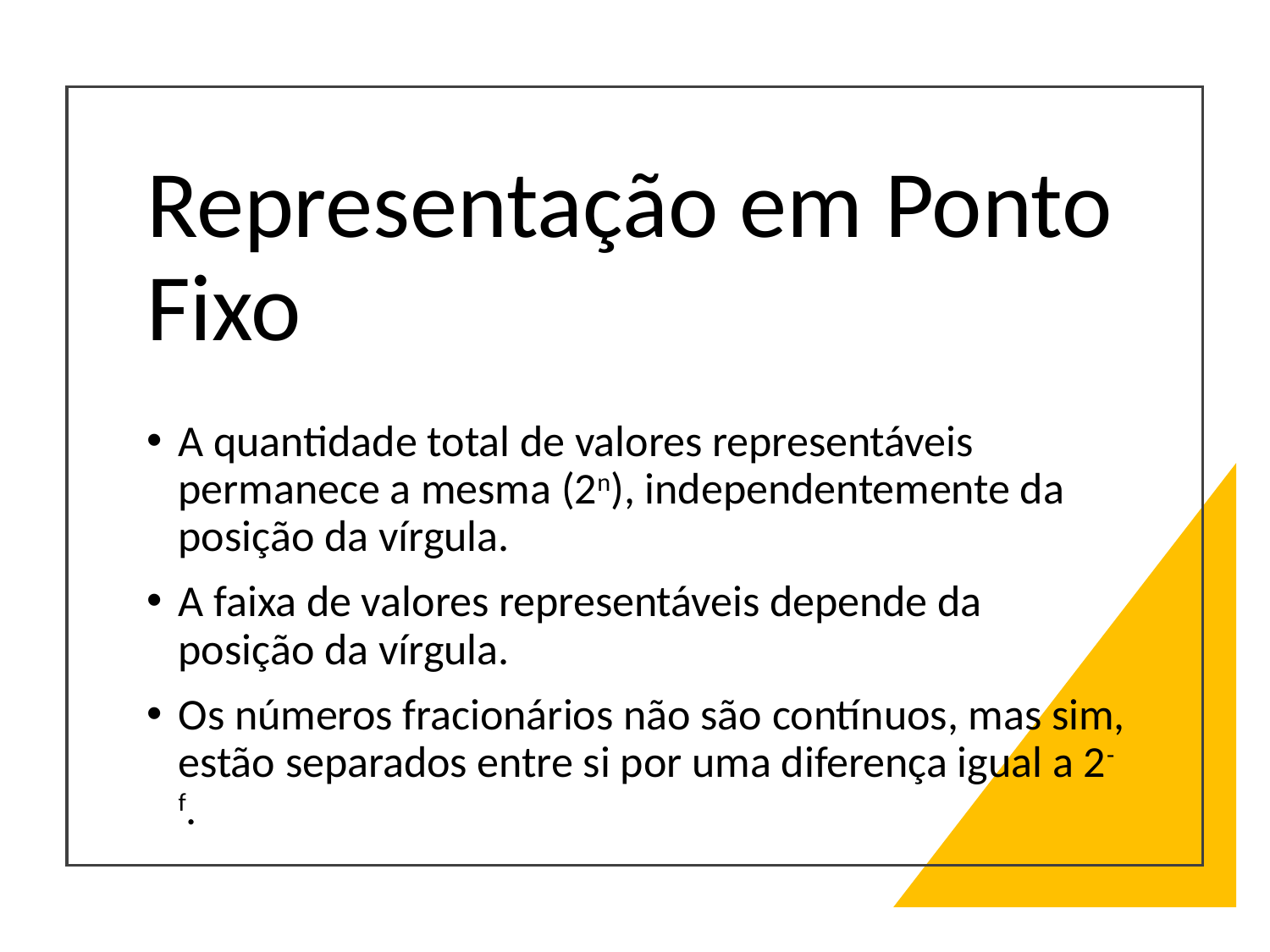

# Representação em Ponto Fixo
A quantidade total de valores representáveis permanece a mesma (2n), independentemente da posição da vírgula.
A faixa de valores representáveis depende da posição da vírgula.
Os números fracionários não são contínuos, mas sim, estão separados entre si por uma diferença igual a 2-f.